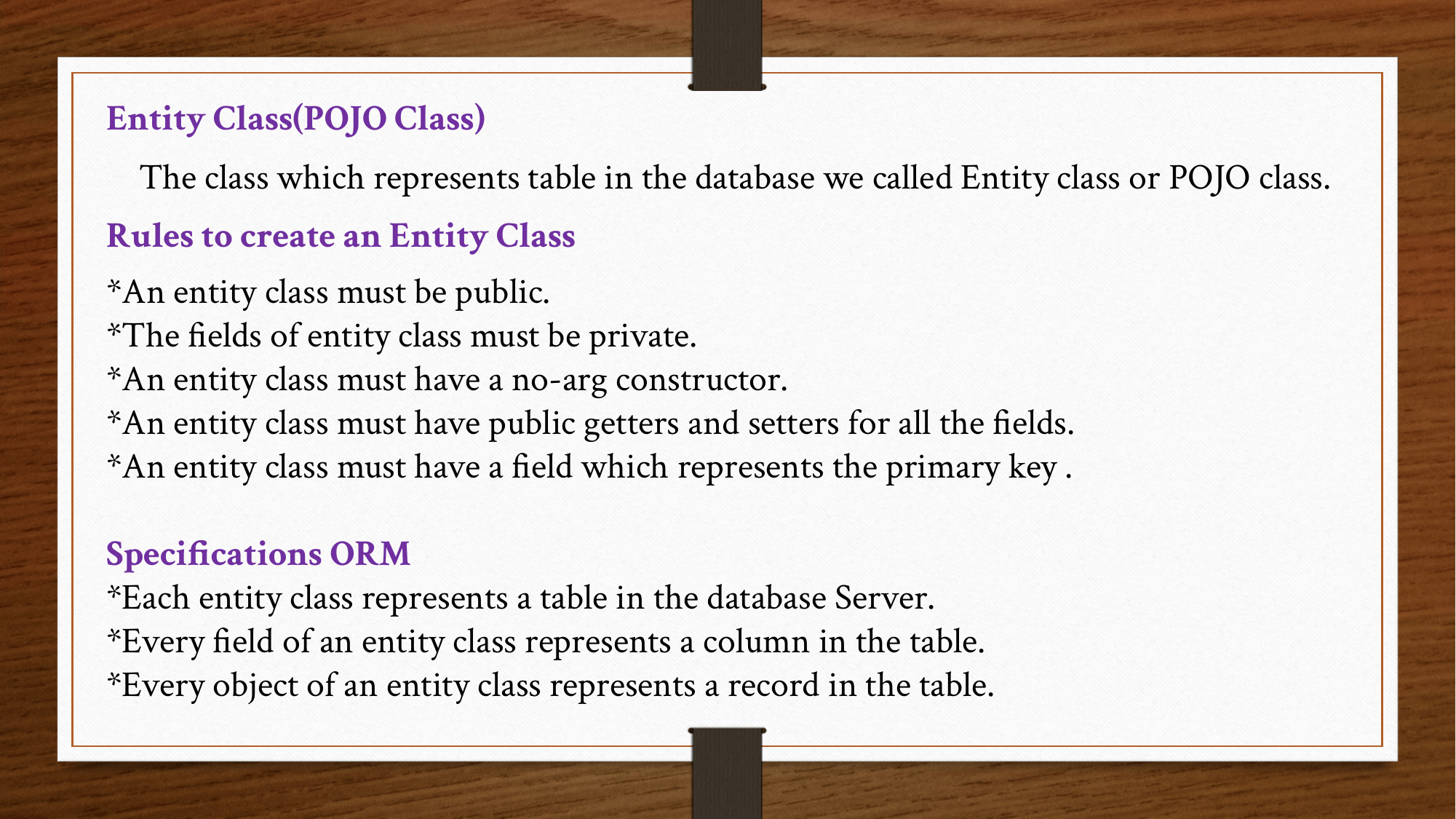

Entity Class(POJO Class)
    The class which represents table in the database we called Entity class or POJO class.
Rules to create an Entity Class
*An entity class must be public.
*The fields of entity class must be private.
*An entity class must have a no-arg constructor.
*An entity class must have public getters and setters for all the fields.
*An entity class must have a field which represents the primary key .

Specifications ORM
*Each entity class represents a table in the database Server.
*Every field of an entity class represents a column in the table.
*Every object of an entity class represents a record in the table.